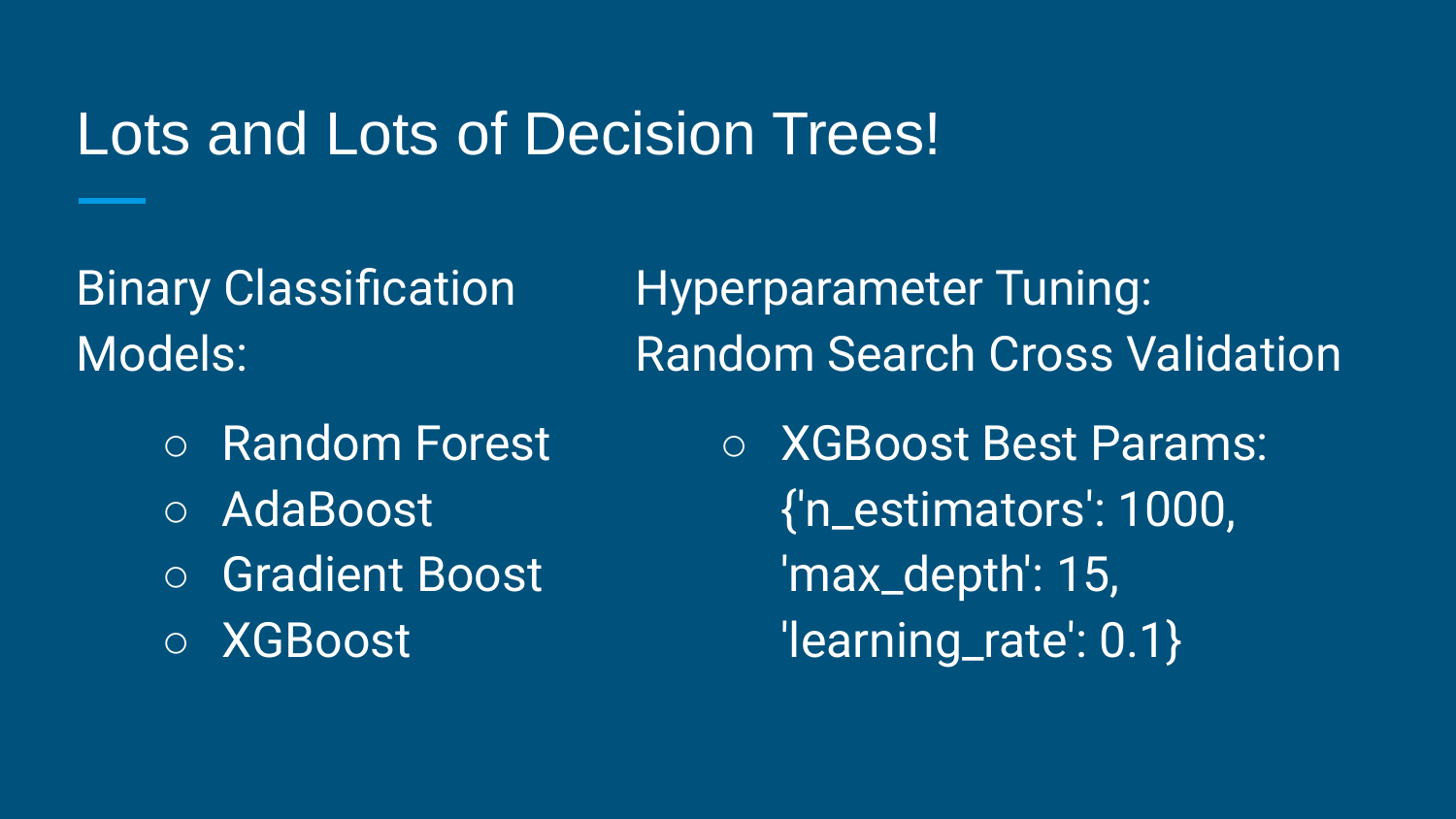

# Lots and Lots of Decision Trees!
Binary Classification Models:
Random Forest
AdaBoost
Gradient Boost
XGBoost
Hyperparameter Tuning: 	Random Search Cross Validation
XGBoost Best Params: {'n_estimators': 1000, 'max_depth': 15, 'learning_rate': 0.1}